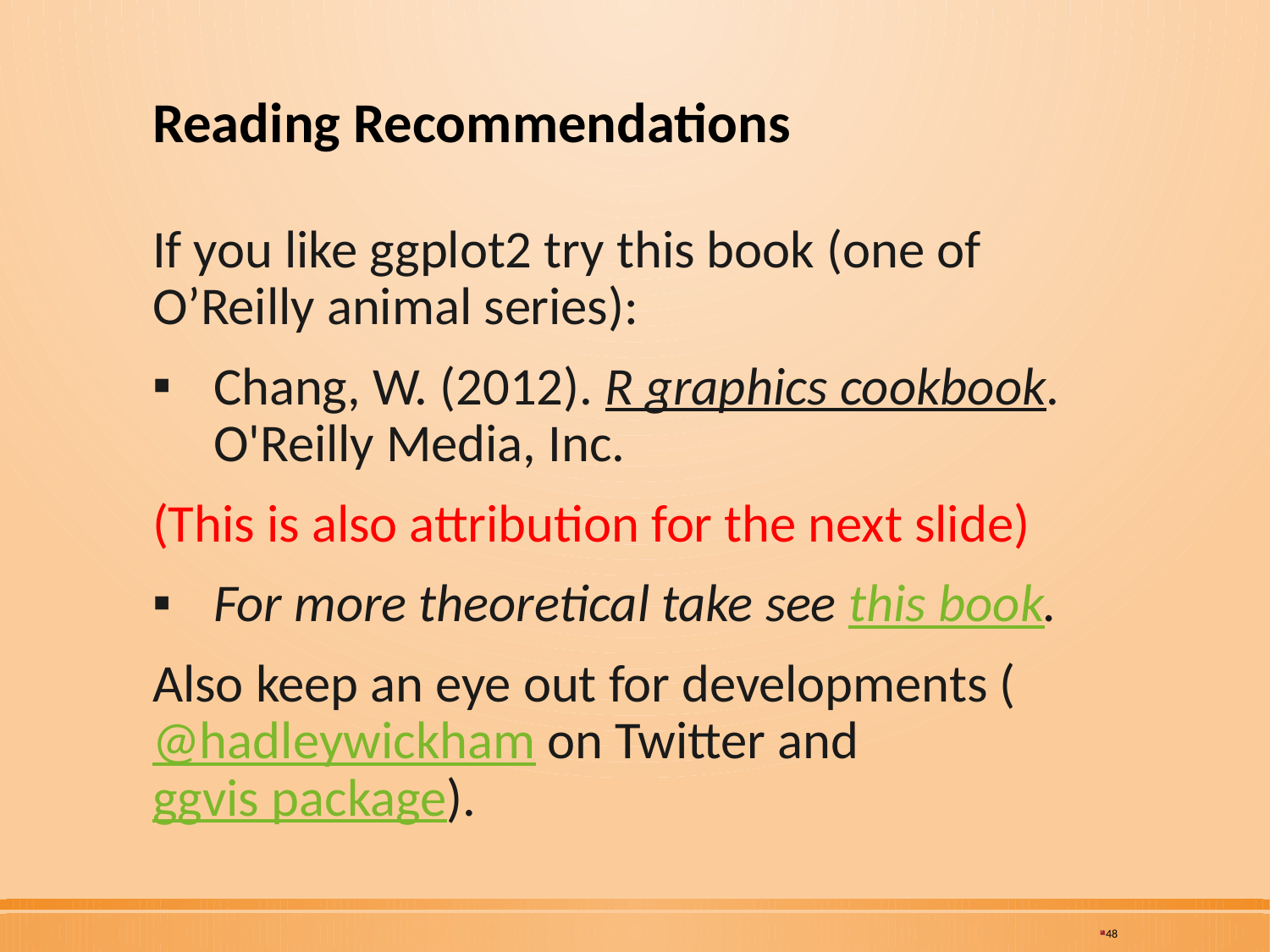

# Reading Recommendations
If you like ggplot2 try this book (one of O’Reilly animal series):
Chang, W. (2012). R graphics cookbook. O'Reilly Media, Inc.
(This is also attribution for the next slide)
For more theoretical take see this book.
Also keep an eye out for developments (@hadleywickham on Twitter and ggvis package).
48